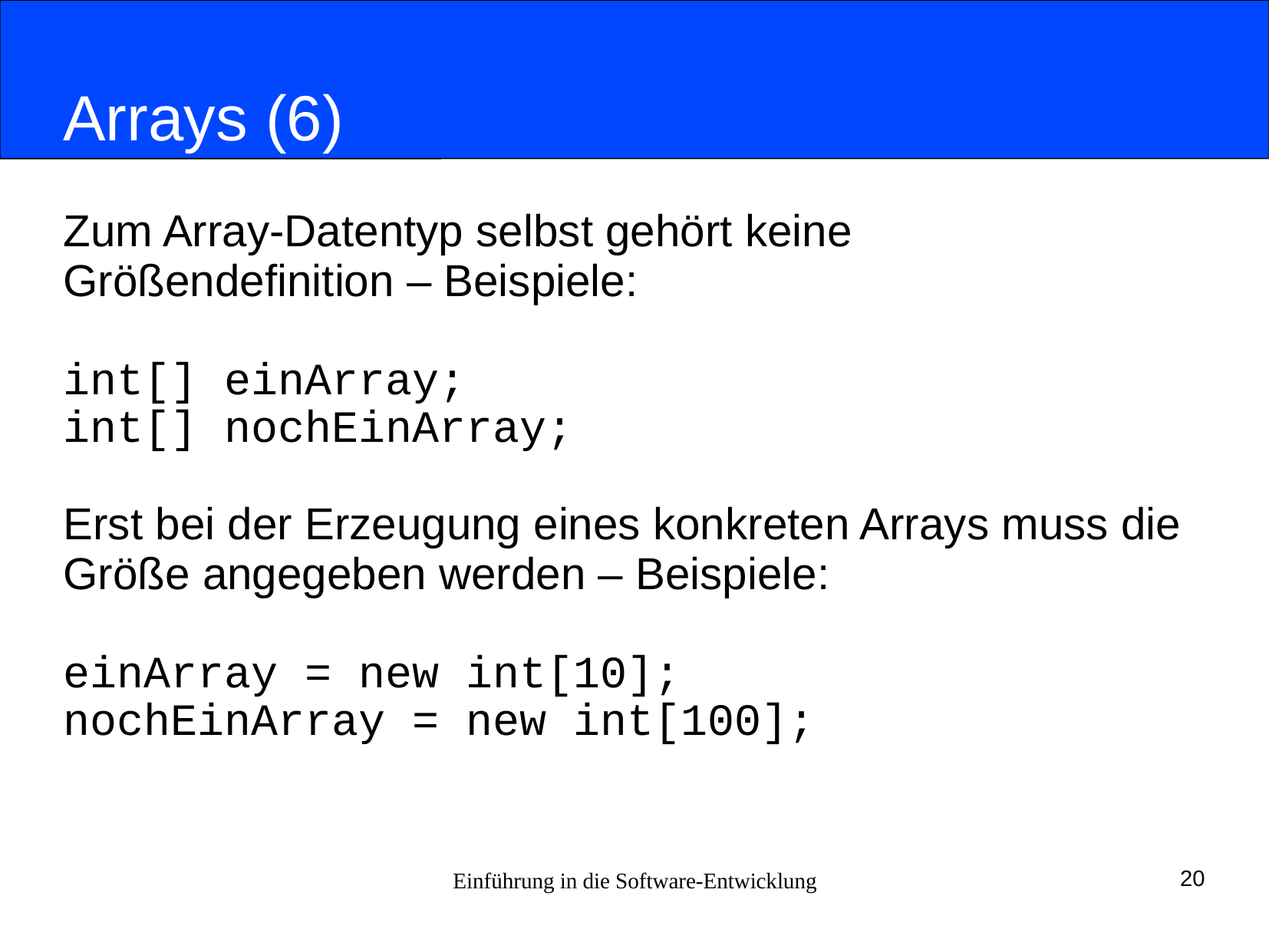

# Arrays (6)
Zum Array-Datentyp selbst gehört keine
Größendefinition – Beispiele:

int[] einArray;
int[] nochEinArray;

Erst bei der Erzeugung eines konkreten Arrays muss die
Größe angegeben werden – Beispiele:

einArray = new int[10];
nochEinArray = new int[100];

Einführung in die Software-Entwicklung
20